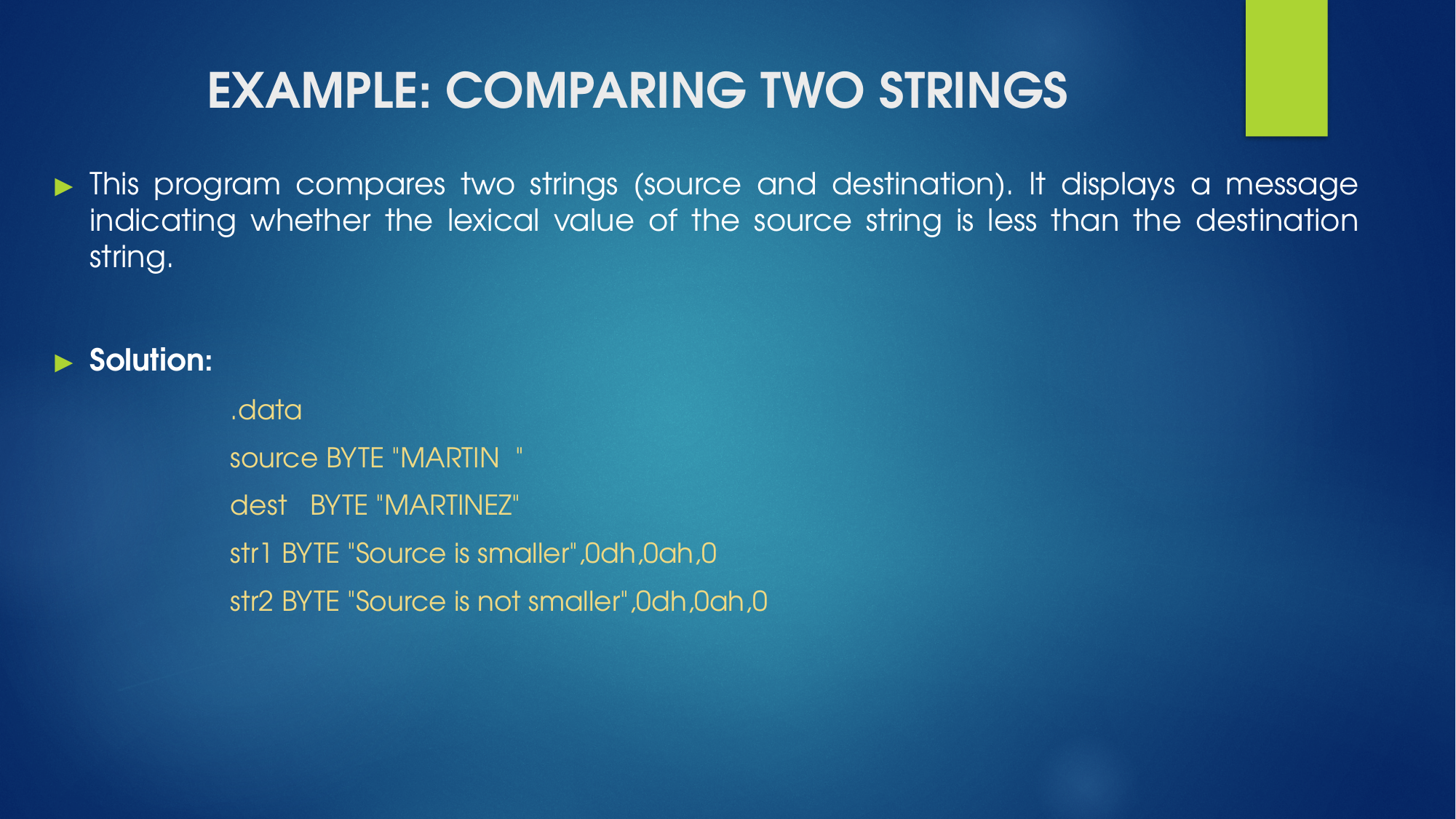

# Example: Comparing Two Strings
This program compares two strings (source and destination). It displays a message indicating whether the lexical value of the source string is less than the destination string.

Solution:
.data
source BYTE "MARTIN  "
dest   BYTE "MARTINEZ"
str1 BYTE "Source is smaller",0dh,0ah,0
str2 BYTE "Source is not smaller",0dh,0ah,0